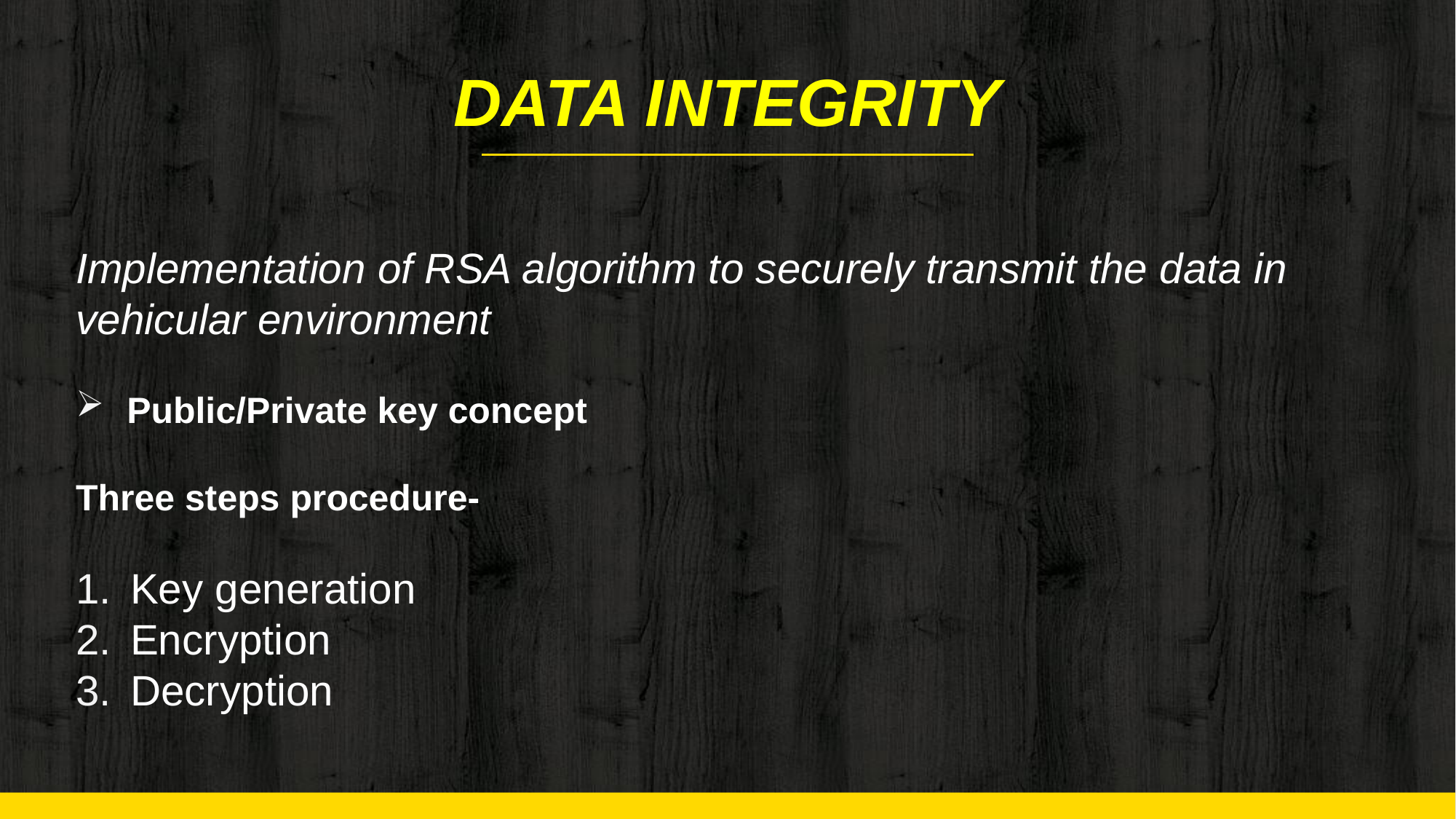

# DATA INTEGRITY

Implementation of RSA algorithm to securely transmit the data in vehicular environment

 Public/Private key concept

Three steps procedure-

Key generation
Encryption
Decryption